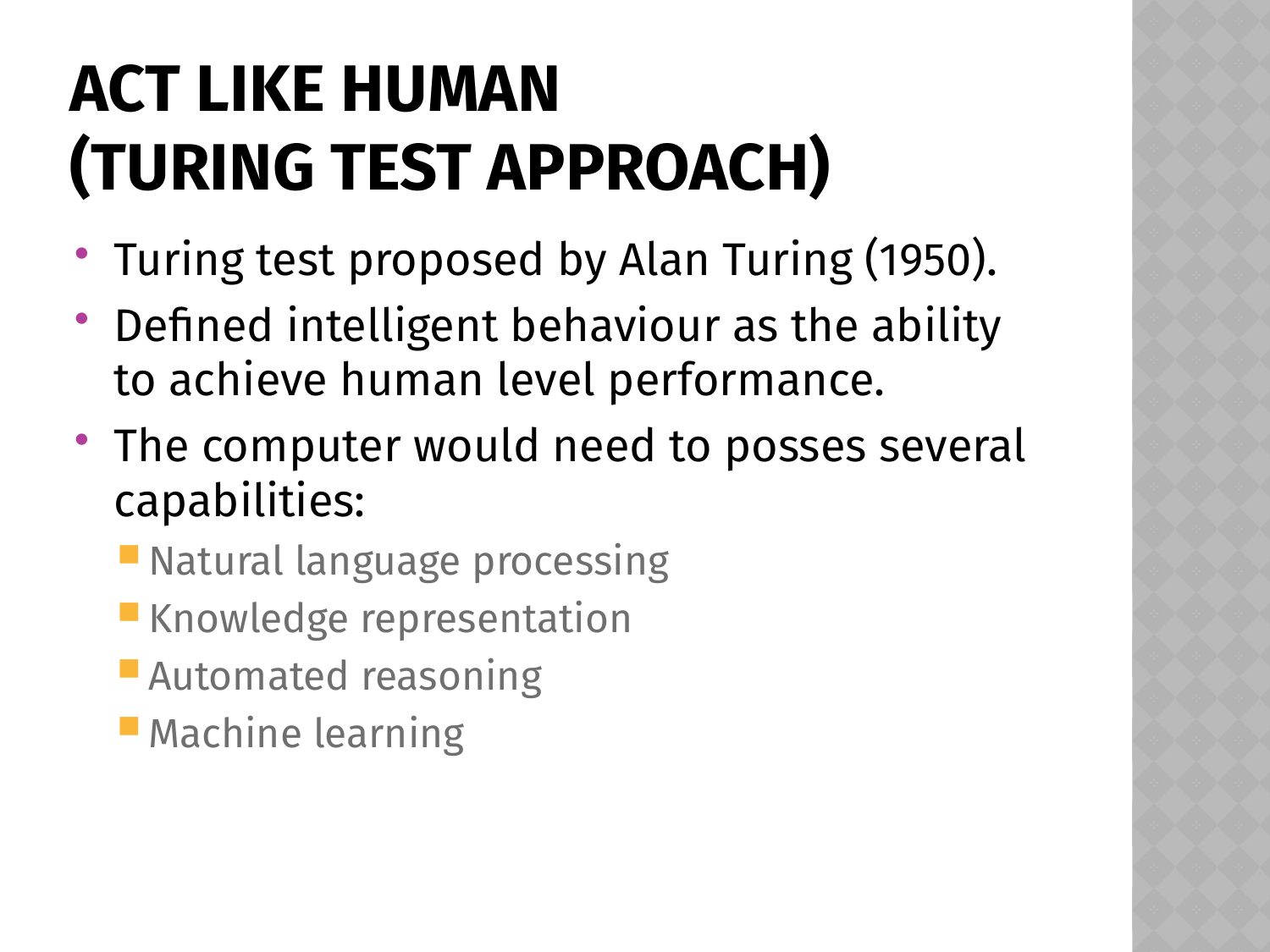

# Act like human (Turing test approach)
Turing test proposed by Alan Turing (1950).
Defined intelligent behaviour as the ability to achieve human level performance.
The computer would need to posses several capabilities:
Natural language processing
Knowledge representation
Automated reasoning
Machine learning